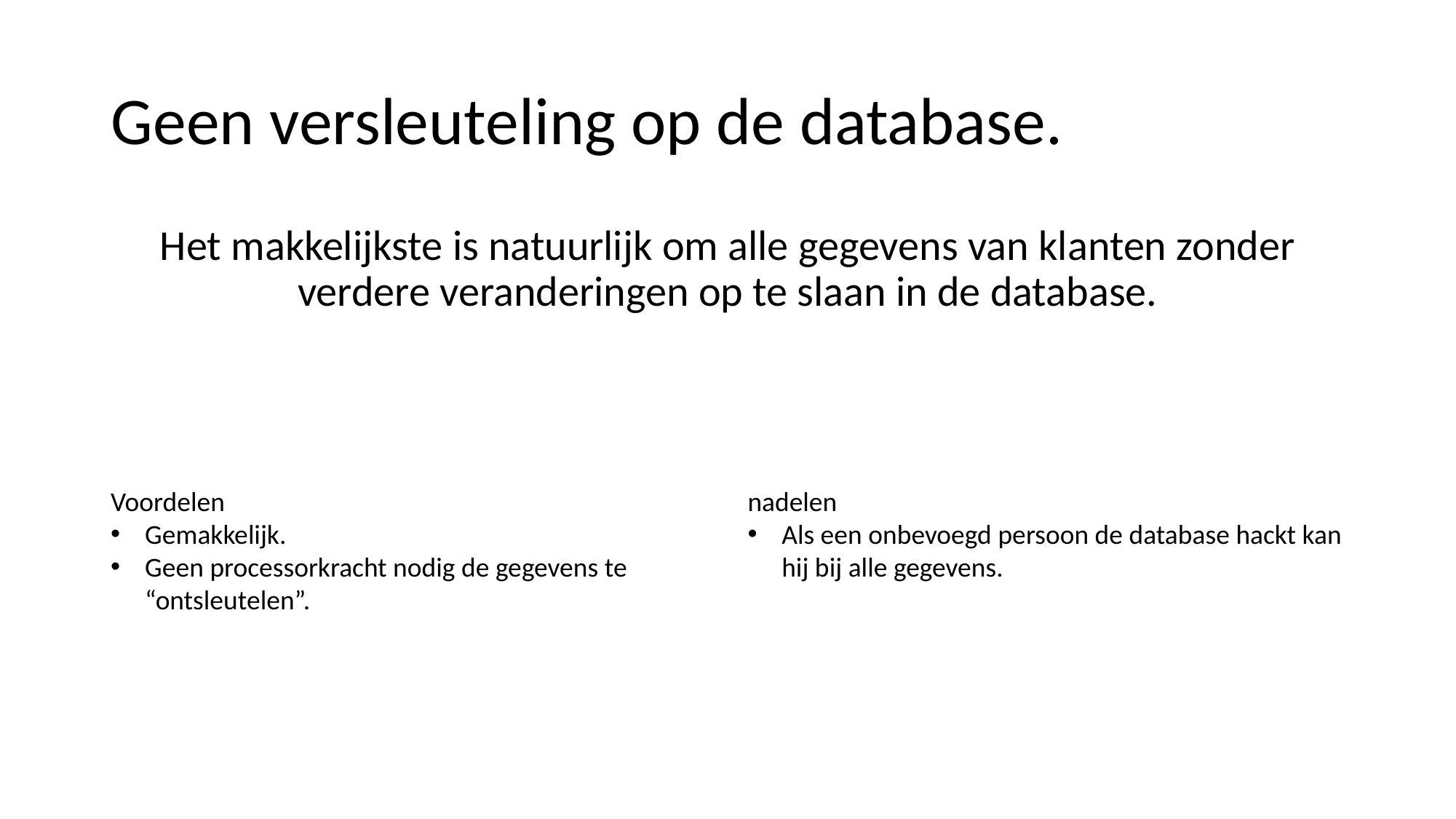

# Geen versleuteling op de database.
Het makkelijkste is natuurlijk om alle gegevens van klanten zonder verdere veranderingen op te slaan in de database.
Voordelen
Gemakkelijk.
Geen processorkracht nodig de gegevens te “ontsleutelen”.
nadelen
Als een onbevoegd persoon de database hackt kan hij bij alle gegevens.